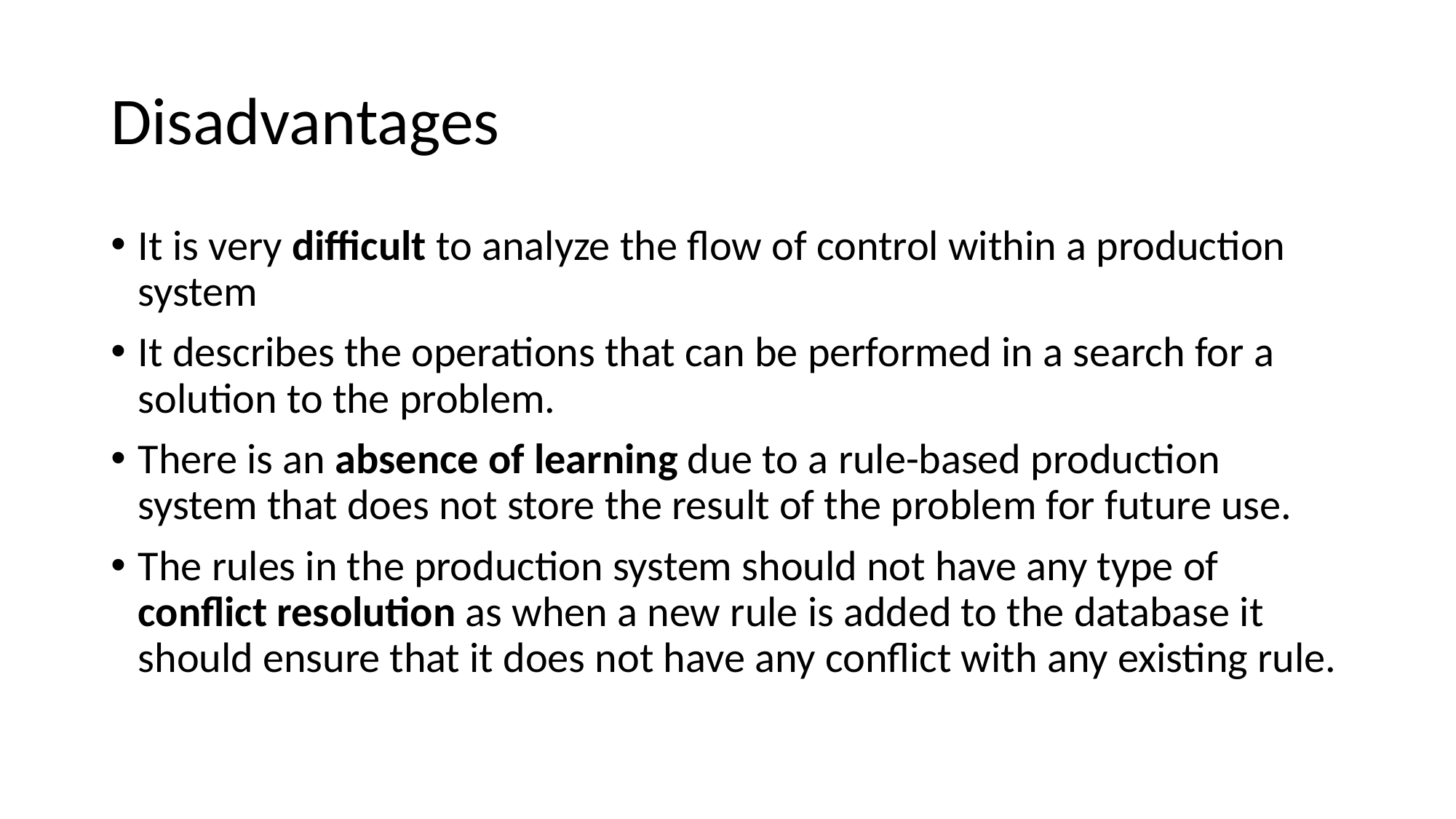

# Disadvantages
It is very difficult to analyze the flow of control within a production system
It describes the operations that can be performed in a search for a solution to the problem.
There is an absence of learning due to a rule-based production system that does not store the result of the problem for future use.
The rules in the production system should not have any type of conflict resolution as when a new rule is added to the database it should ensure that it does not have any conflict with any existing rule.